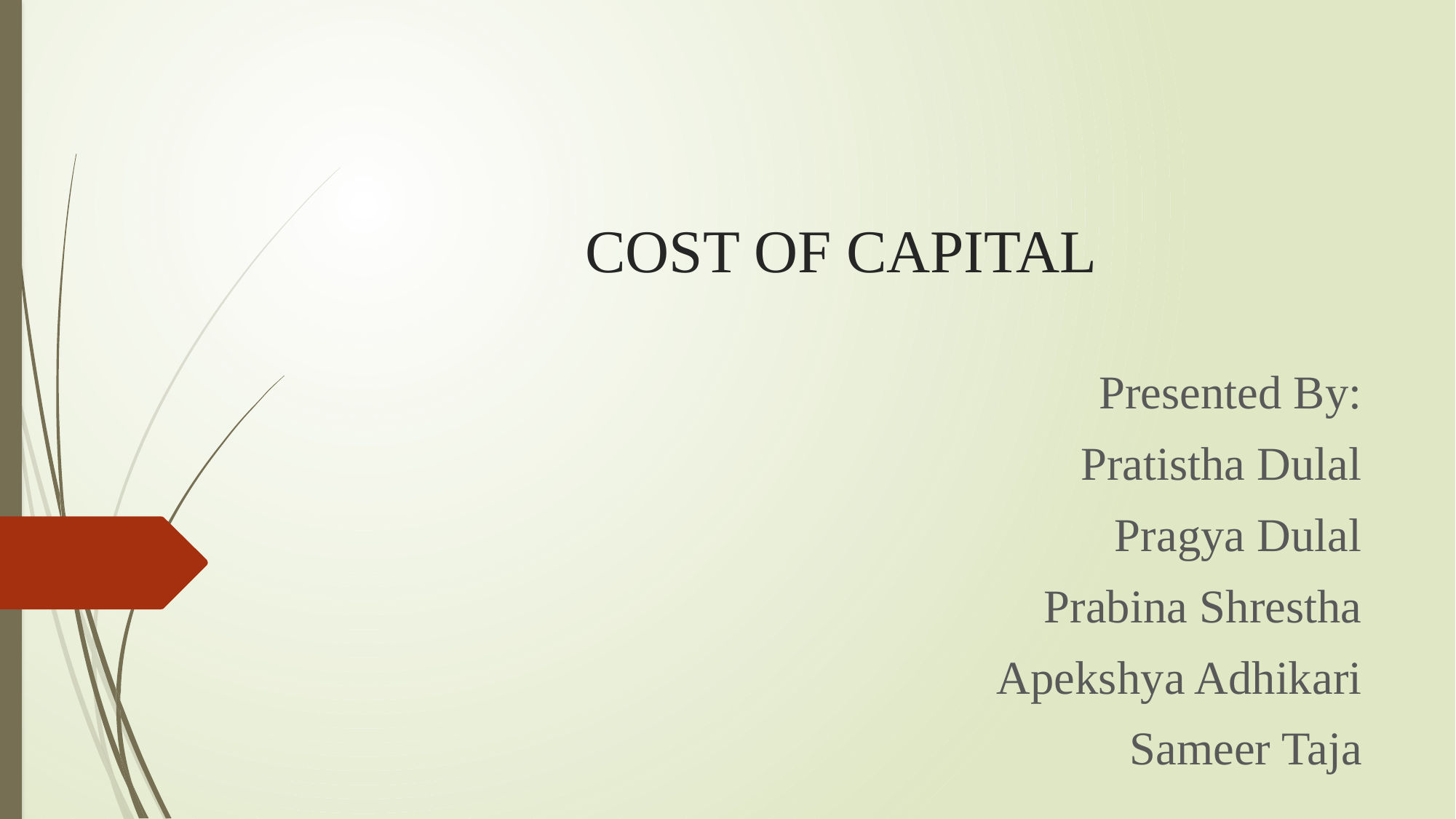

# COST OF CAPITAL
Presented By:
Pratistha Dulal
Pragya Dulal
Prabina Shrestha
Apekshya Adhikari
Sameer Taja